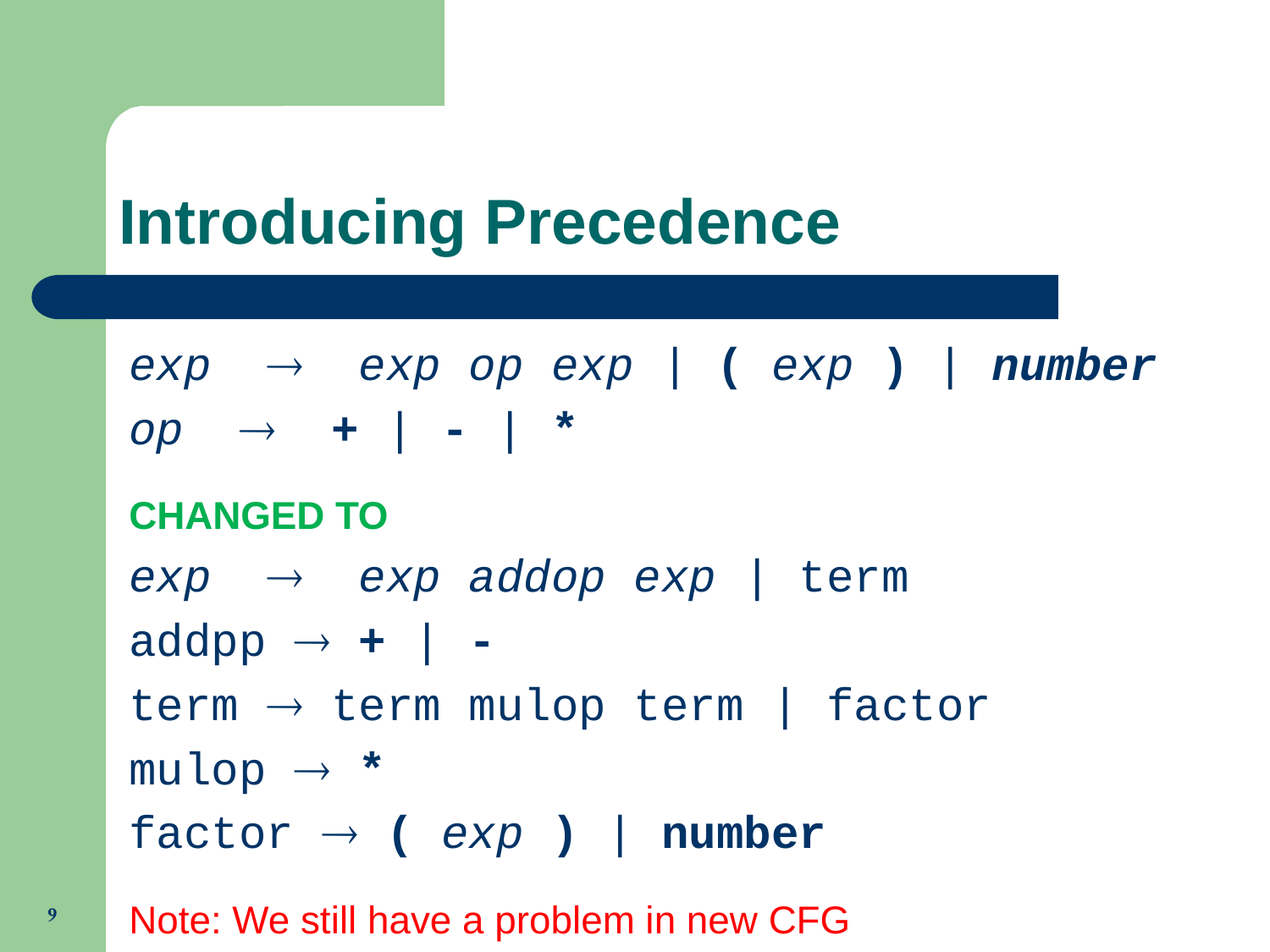

# Introducing Precedence
exp  →  exp op exp | ( exp ) | number
op  →  + | - | *

CHANGED TO
exp  →  exp addop exp | term
addpp → + | -
term → term mulop term | factor
mulop → *
factor → ( exp ) | number

Note: We still have a problem in new CFG
9